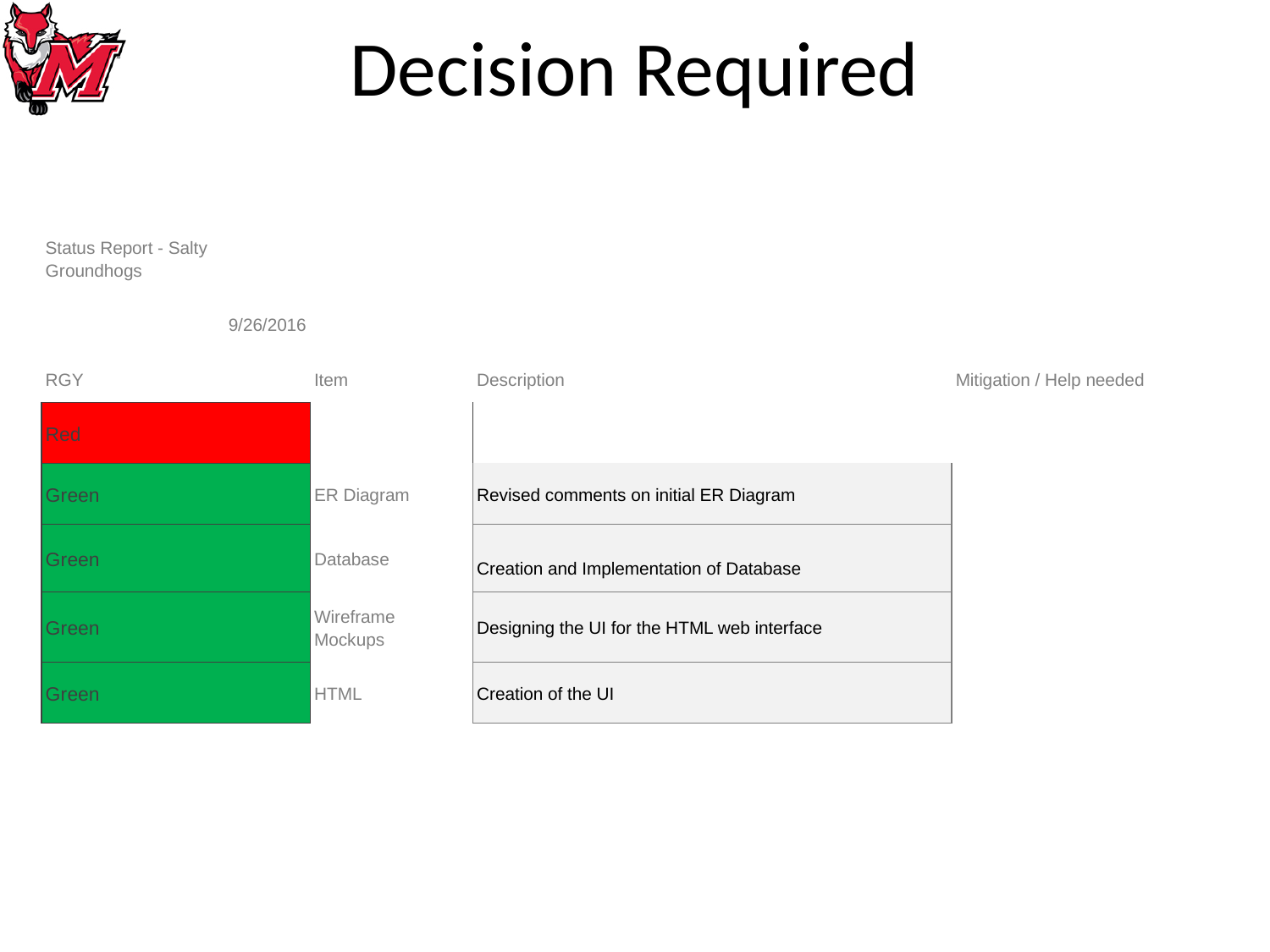

# Decision Required
| Status Report - Salty Groundhogs |  |  |  |
| --- | --- | --- | --- |
| 9/26/2016 |  |  |  |
| RGY | Item | Description | Mitigation / Help needed |
| Red |  |  |  |
| Green | ER Diagram | Revised comments on initial ER Diagram |  |
| Green | Database | Creation and Implementation of Database |  |
| Green | Wireframe Mockups | Designing the UI for the HTML web interface |  |
| Green | HTML | Creation of the UI |  |